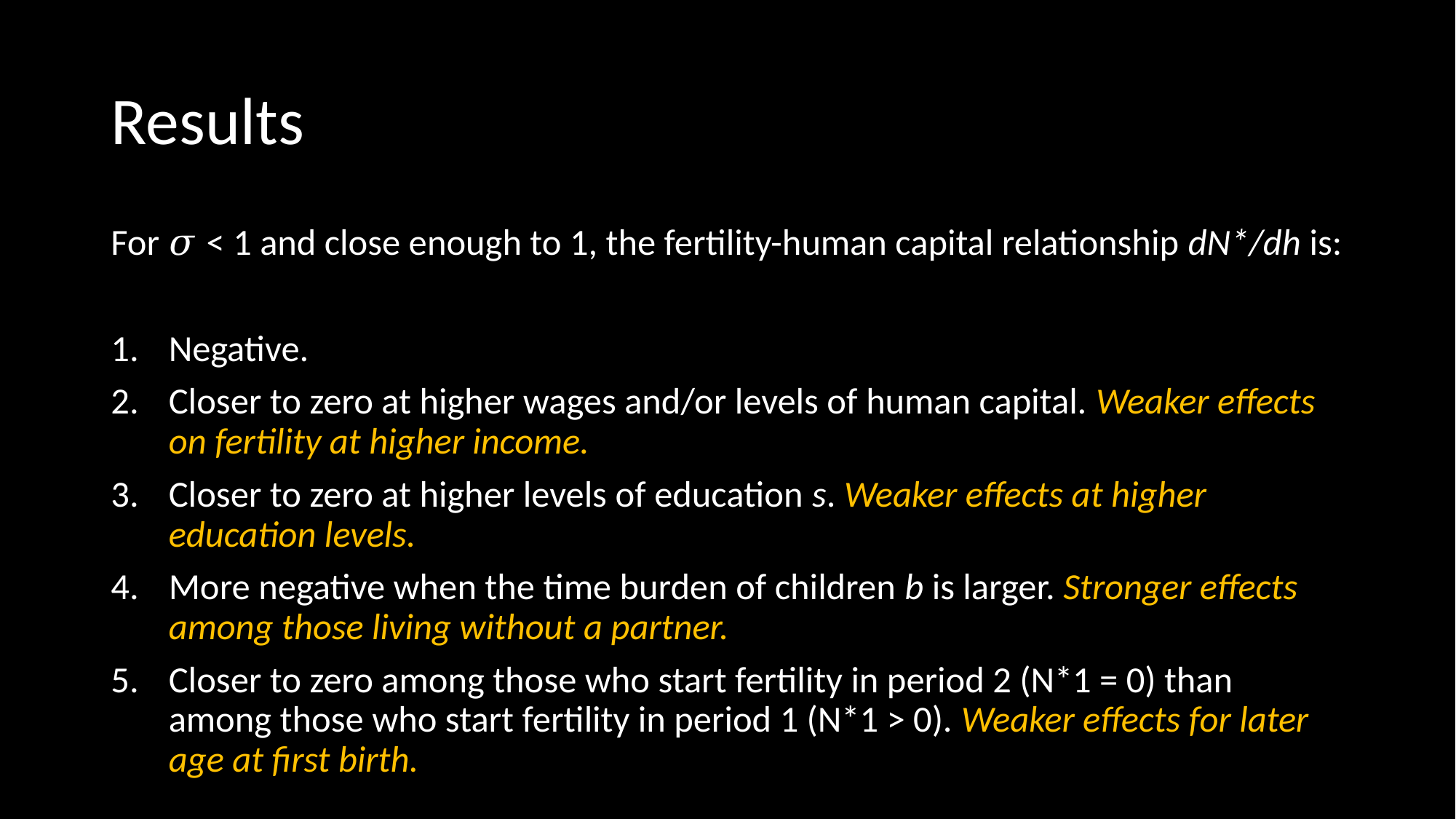

# Results
For 𝜎 < 1 and close enough to 1, the fertility-human capital relationship dN*/dh is:

Negative.
Closer to zero at higher wages and/or levels of human capital. Weaker effects on fertility at higher income.
Closer to zero at higher levels of education s. Weaker effects at higher education levels.
More negative when the time burden of children b is larger. Stronger effects among those living without a partner.
Closer to zero among those who start fertility in period 2 (N*1 = 0) than among those who start fertility in period 1 (N*1 > 0). Weaker effects for later age at first birth.